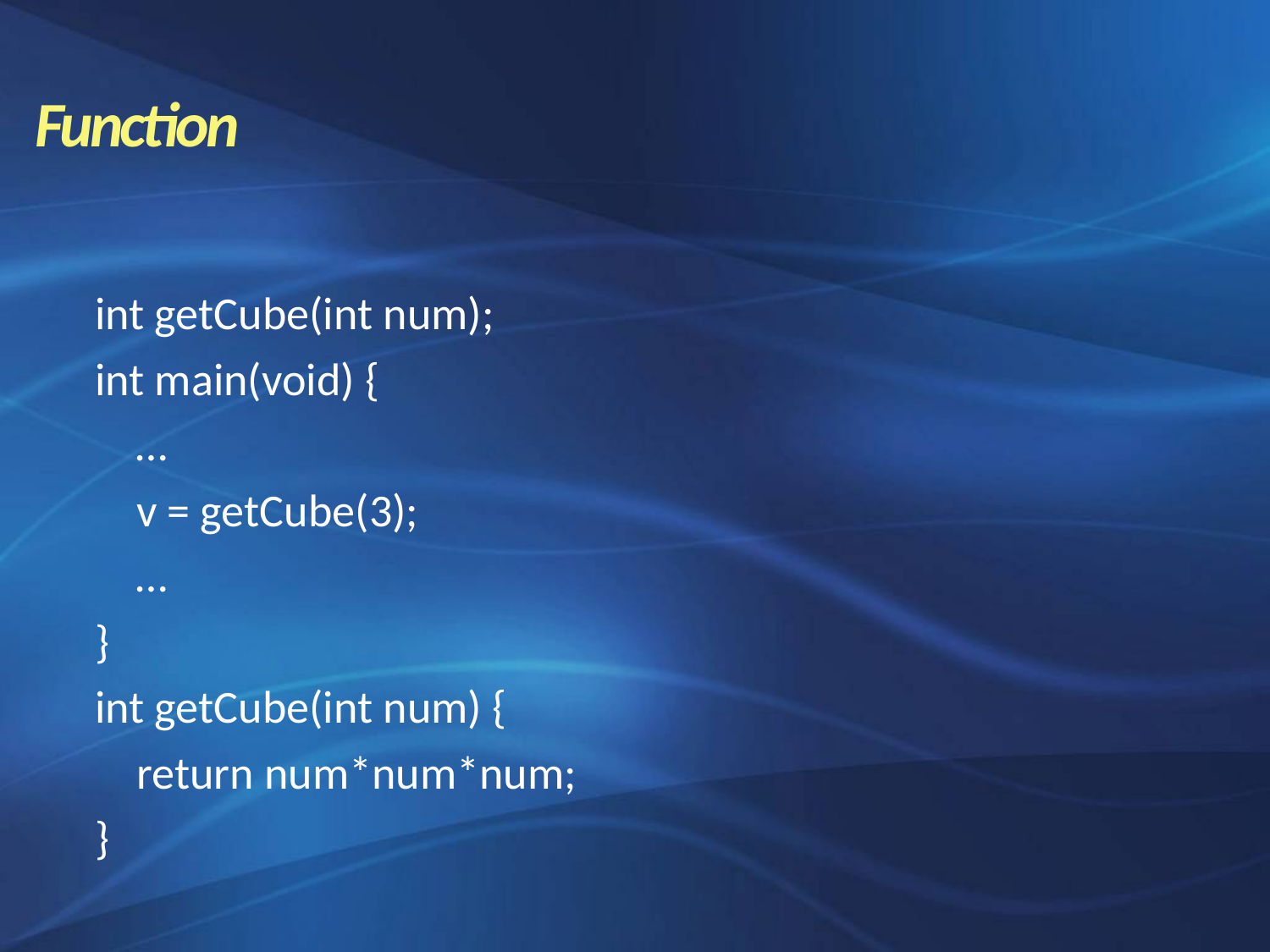

Function
int getCube(int num);
int main(void) {
    …
    v = getCube(3);
    …
}
int getCube(int num) {
    return num*num*num;
}